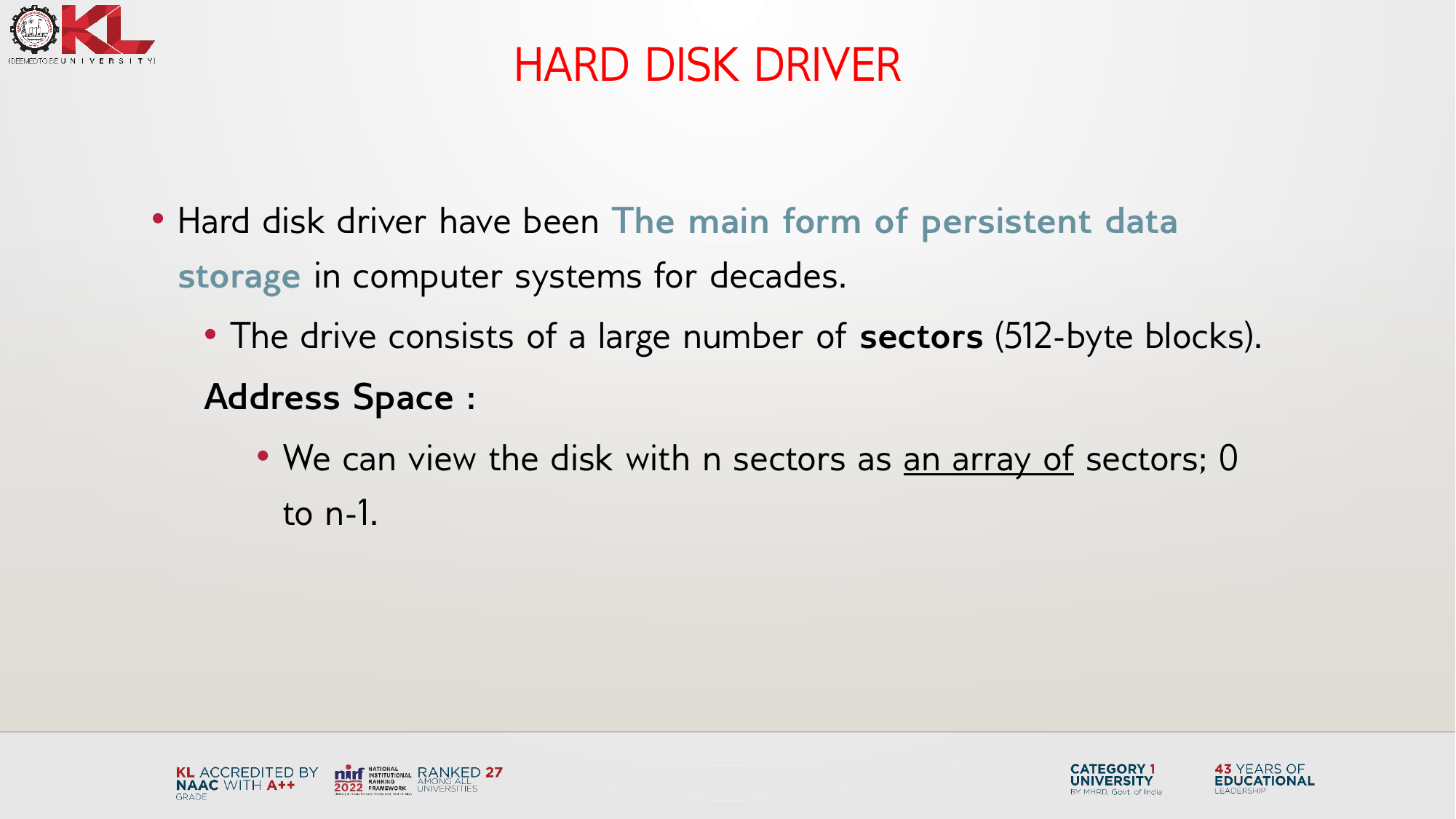

# Hard Disk Driver
Hard disk driver have been The main form of persistent data storage in computer systems for decades.
The drive consists of a large number of sectors (512-byte blocks).
Address Space :
We can view the disk with n sectors as an array of sectors; 0 to n-1.